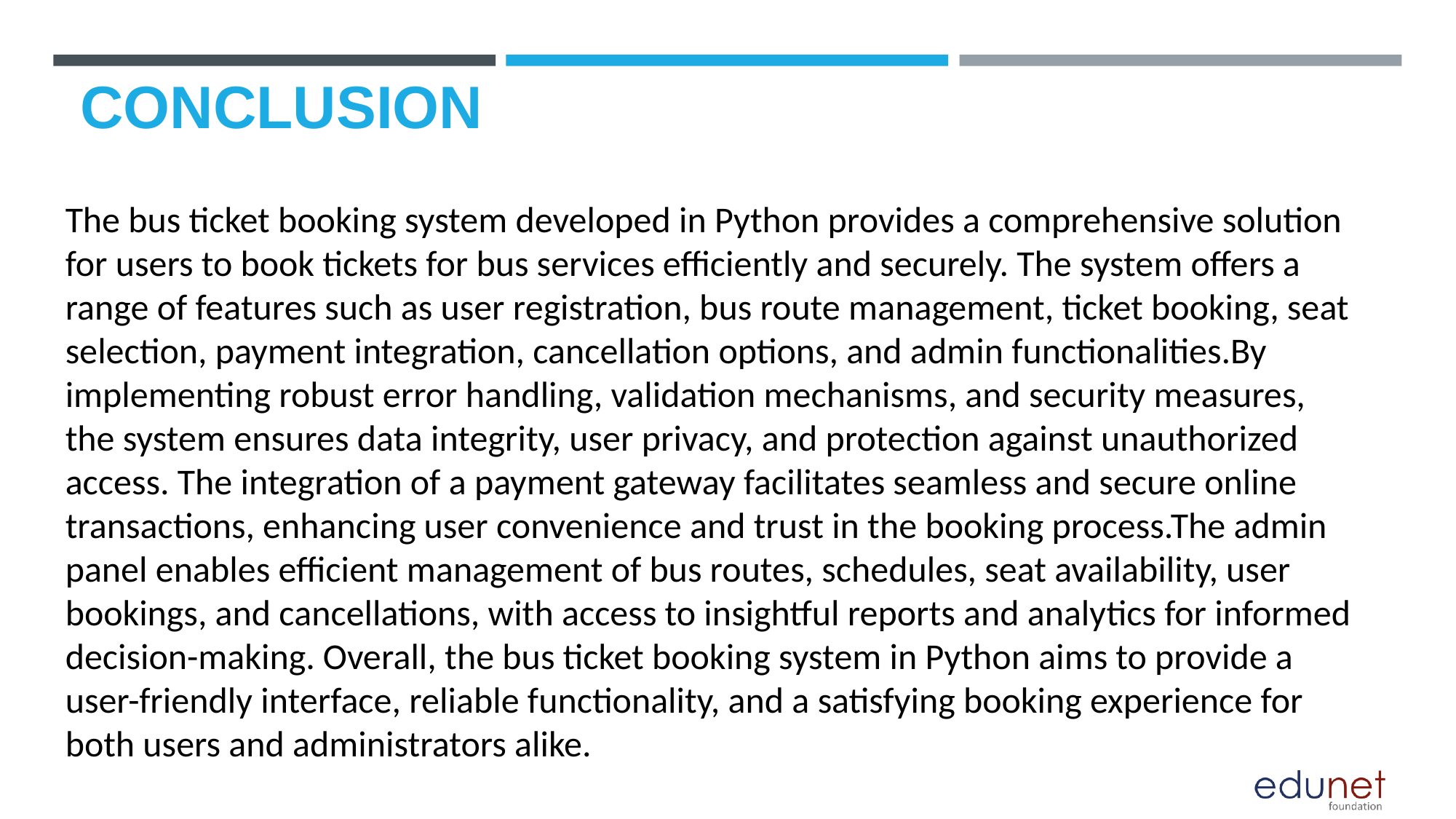

# CONCLUSION
The bus ticket booking system developed in Python provides a comprehensive solution for users to book tickets for bus services efficiently and securely. The system offers a range of features such as user registration, bus route management, ticket booking, seat selection, payment integration, cancellation options, and admin functionalities.By implementing robust error handling, validation mechanisms, and security measures, the system ensures data integrity, user privacy, and protection against unauthorized access. The integration of a payment gateway facilitates seamless and secure online transactions, enhancing user convenience and trust in the booking process.The admin panel enables efficient management of bus routes, schedules, seat availability, user bookings, and cancellations, with access to insightful reports and analytics for informed decision-making. Overall, the bus ticket booking system in Python aims to provide a user-friendly interface, reliable functionality, and a satisfying booking experience for both users and administrators alike.